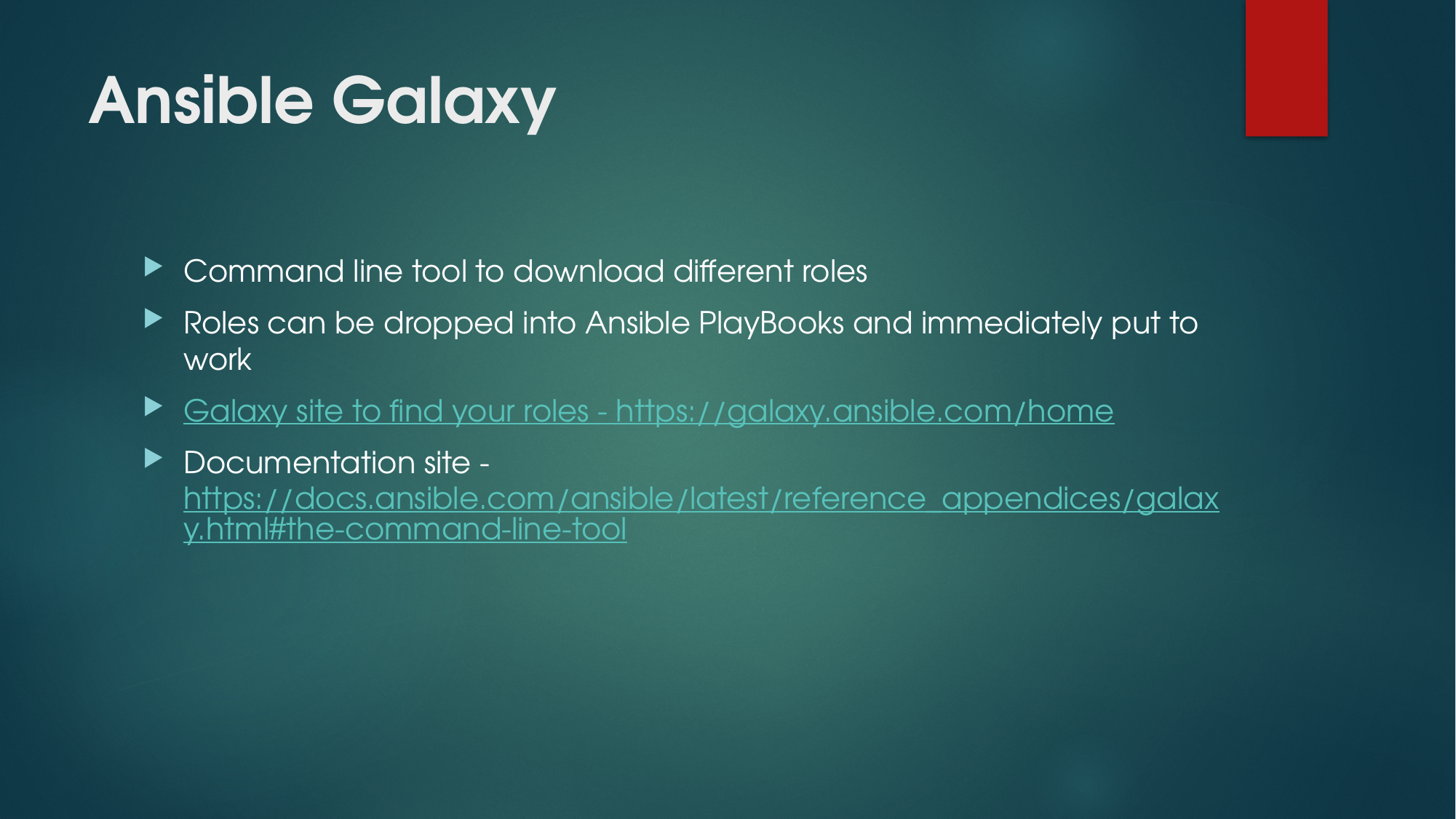

# Ansible Galaxy
Command line tool to download different roles
Roles can be dropped into Ansible PlayBooks and immediately put to work
Galaxy site to find your roles - https://galaxy.ansible.com/home
Documentation site - https://docs.ansible.com/ansible/latest/reference_appendices/galaxy.html#the-command-line-tool